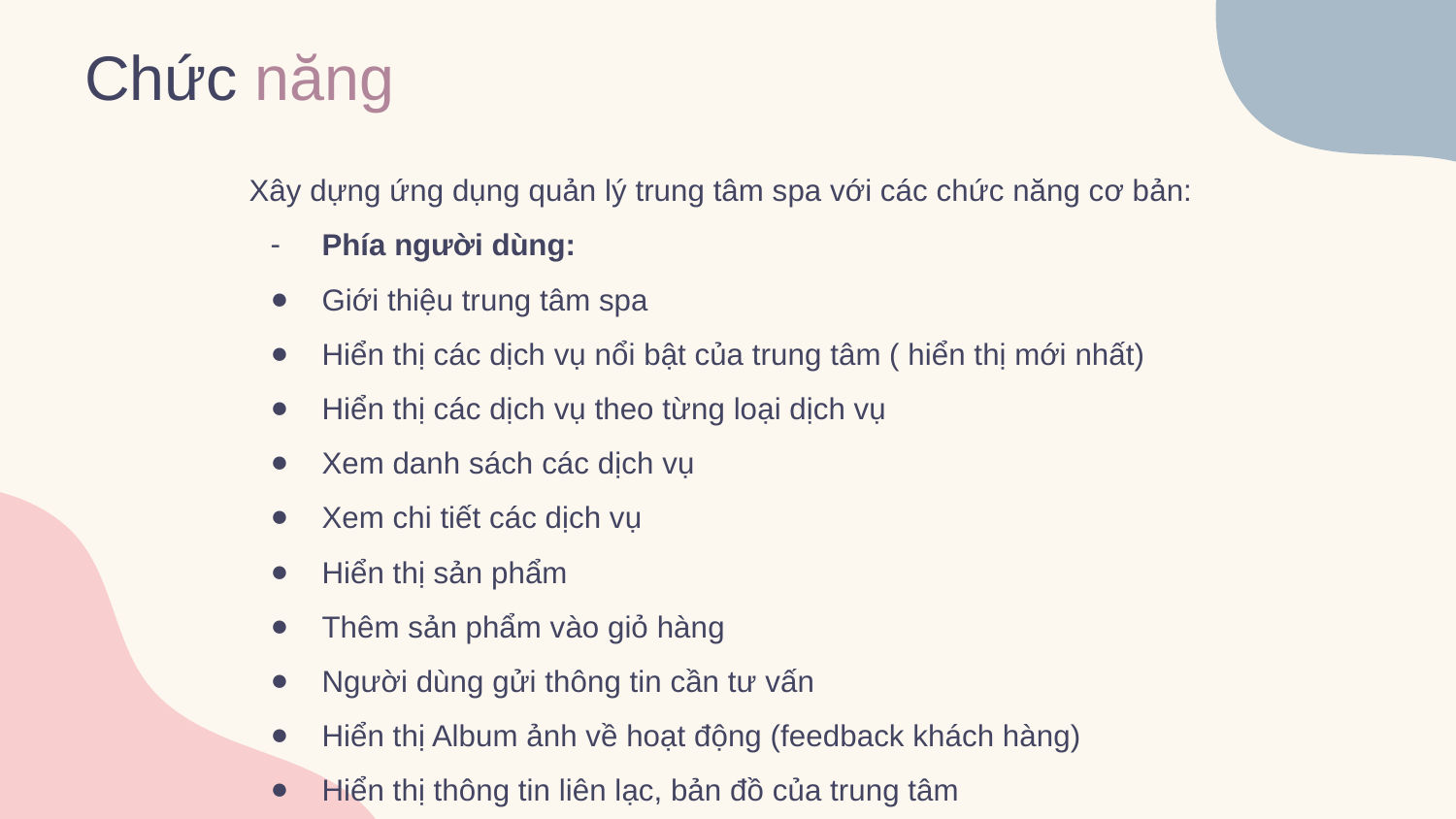

# Chức năng
Xây dựng ứng dụng quản lý trung tâm spa với các chức năng cơ bản:
Phía người dùng:
Giới thiệu trung tâm spa
Hiển thị các dịch vụ nổi bật của trung tâm ( hiển thị mới nhất)
Hiển thị các dịch vụ theo từng loại dịch vụ
Xem danh sách các dịch vụ
Xem chi tiết các dịch vụ
Hiển thị sản phẩm
Thêm sản phẩm vào giỏ hàng
Người dùng gửi thông tin cần tư vấn
Hiển thị Album ảnh về hoạt động (feedback khách hàng)
Hiển thị thông tin liên lạc, bản đồ của trung tâm